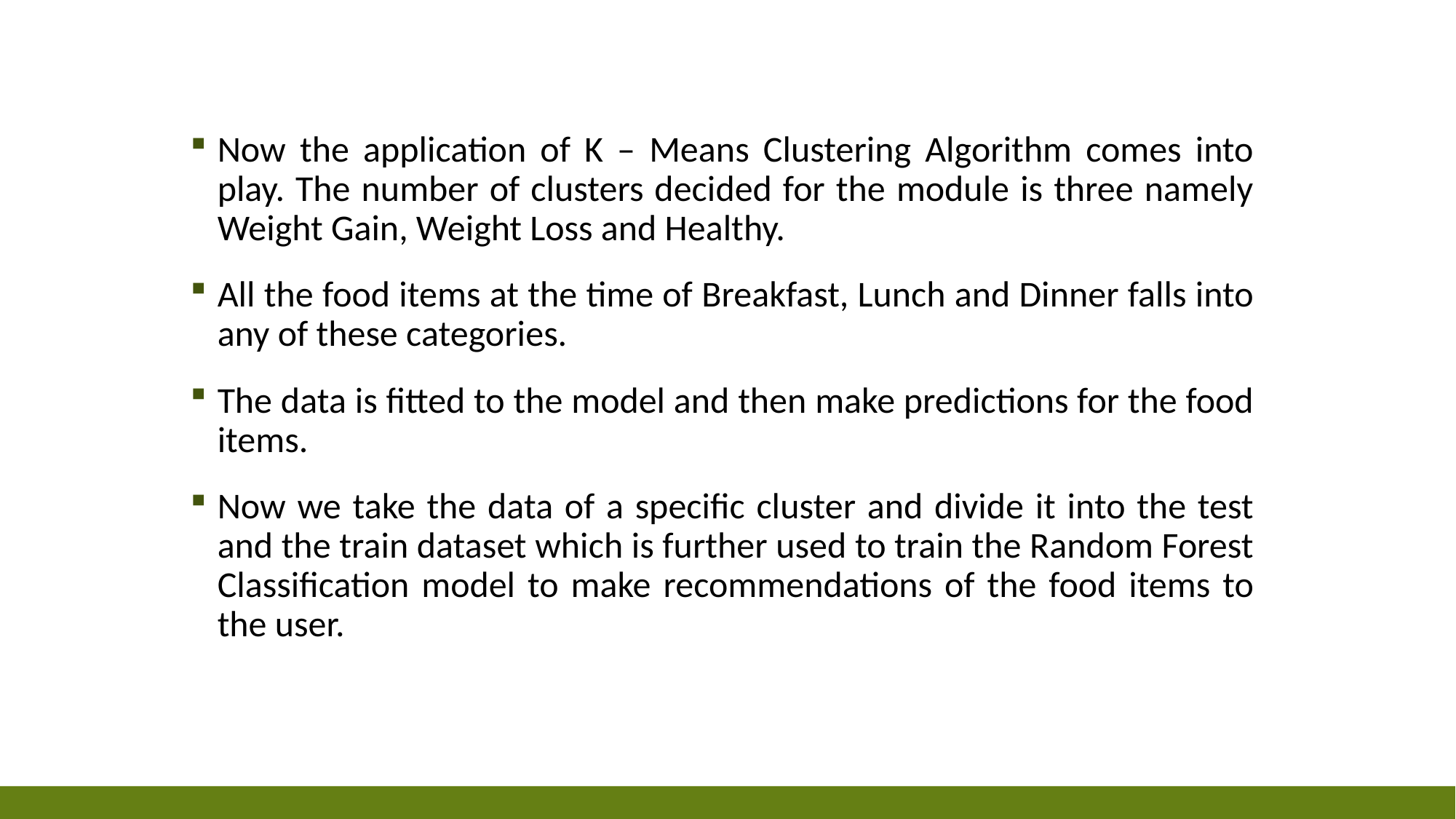

Now the application of K – Means Clustering Algorithm comes into play. The number of clusters decided for the module is three namely Weight Gain, Weight Loss and Healthy.
All the food items at the time of Breakfast, Lunch and Dinner falls into any of these categories.
The data is fitted to the model and then make predictions for the food items.
Now we take the data of a specific cluster and divide it into the test and the train dataset which is further used to train the Random Forest Classification model to make recommendations of the food items to the user.